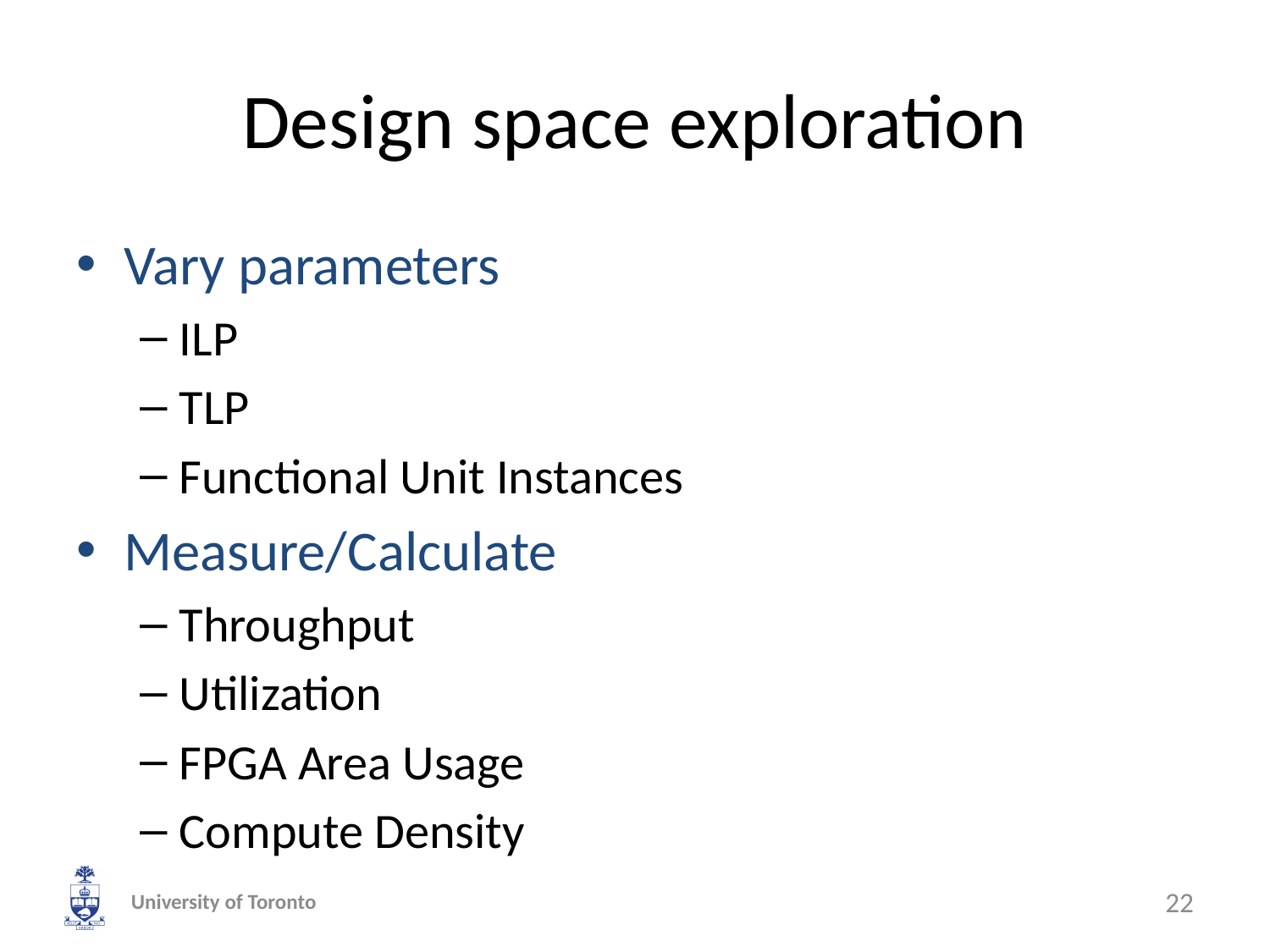

# Design space exploration
Vary parameters
ILP
TLP
Functional Unit Instances
Measure/Calculate
Throughput
Utilization
FPGA Area Usage
Compute Density

University of Toronto
22